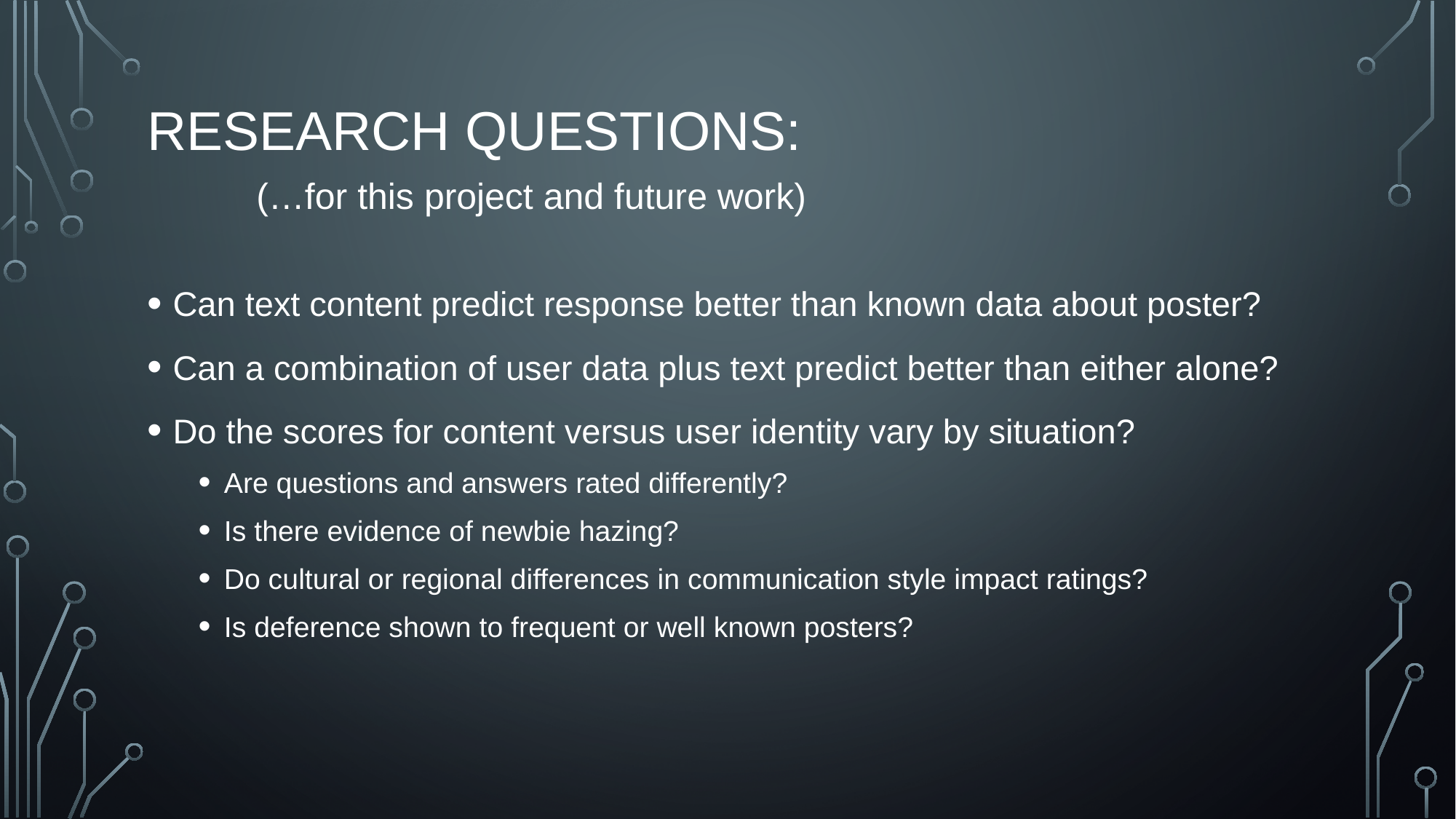

# Research Questions: (…for this project and future work)
Can text content predict response better than known data about poster?
Can a combination of user data plus text predict better than either alone?
Do the scores for content versus user identity vary by situation?
Are questions and answers rated differently?
Is there evidence of newbie hazing?
Do cultural or regional differences in communication style impact ratings?
Is deference shown to frequent or well known posters?